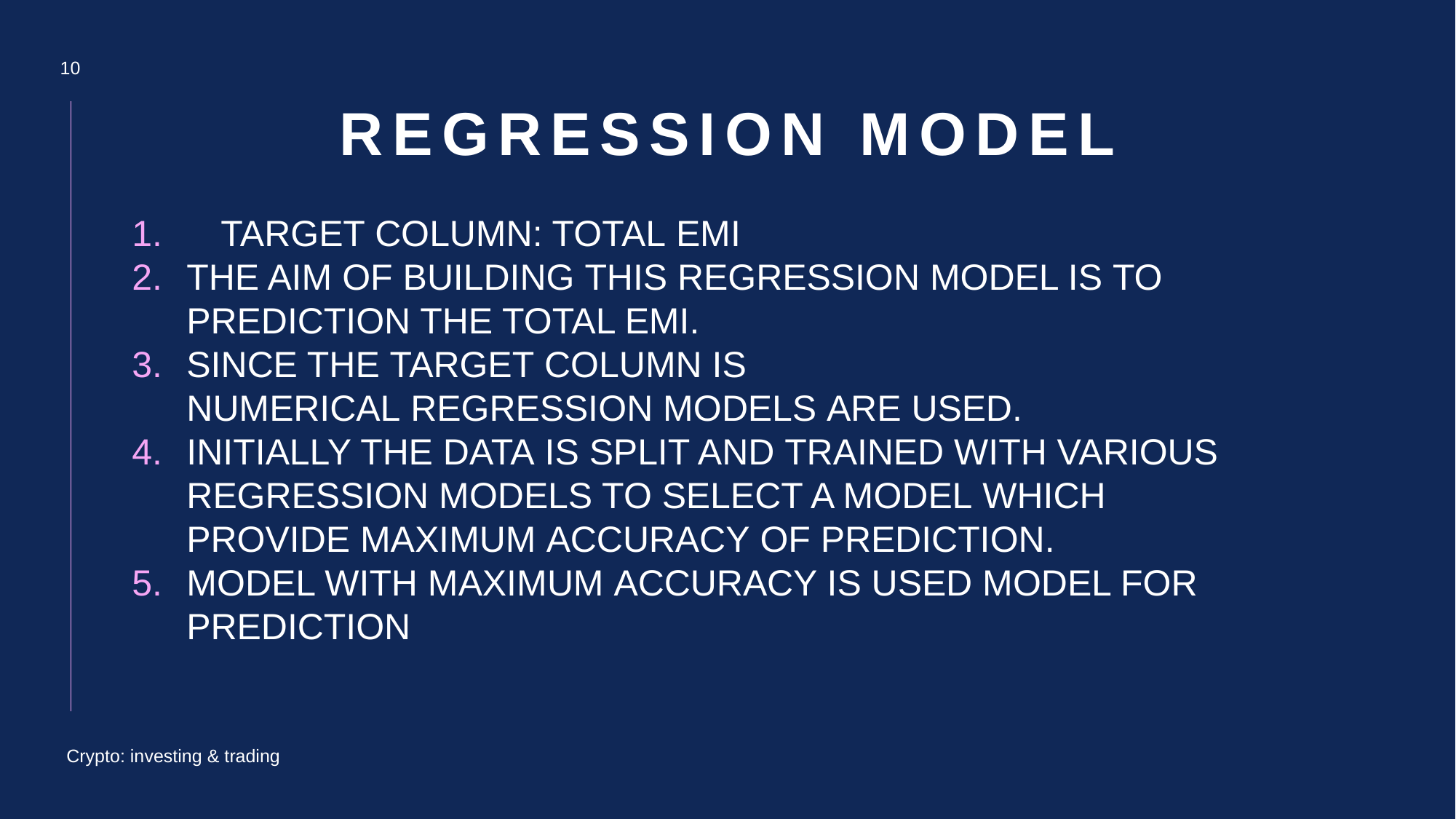

10
# Regression model
TARGET COLUMN: total Emi
THE AIM OF BUILDING THIS REGRESSION MODEL IS TO PREDICTION THE Total Emi.
SINCE THE TARGET COLUMN IS numerical REGRESSION MODELS ARE USED.
INITIALLY THE DATA IS SPLIT AND TRAINED WITH VARIOUS REGRESSION MODELS TO SELECT A MODEL WHICH PROVIDE MAXIMUM ACCURACY OF PREDICTION.
MODEL WITH MAXIMUM ACCURACY IS USED MODEL FOR PREDICTION
Crypto: investing & trading